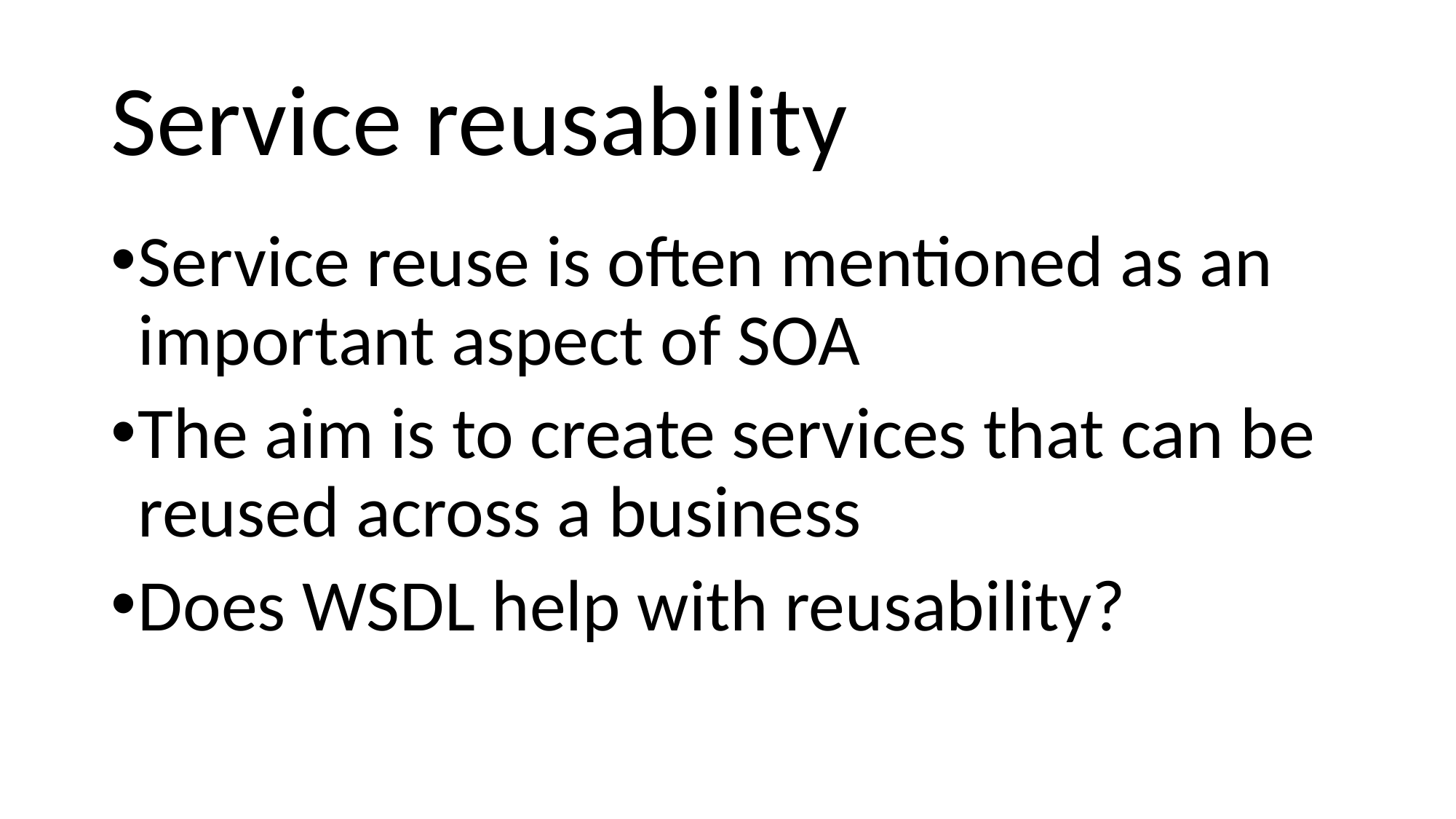

# Service reusability
Service reuse is often mentioned as an important aspect of SOA
The aim is to create services that can be reused across a business
Does WSDL help with reusability?